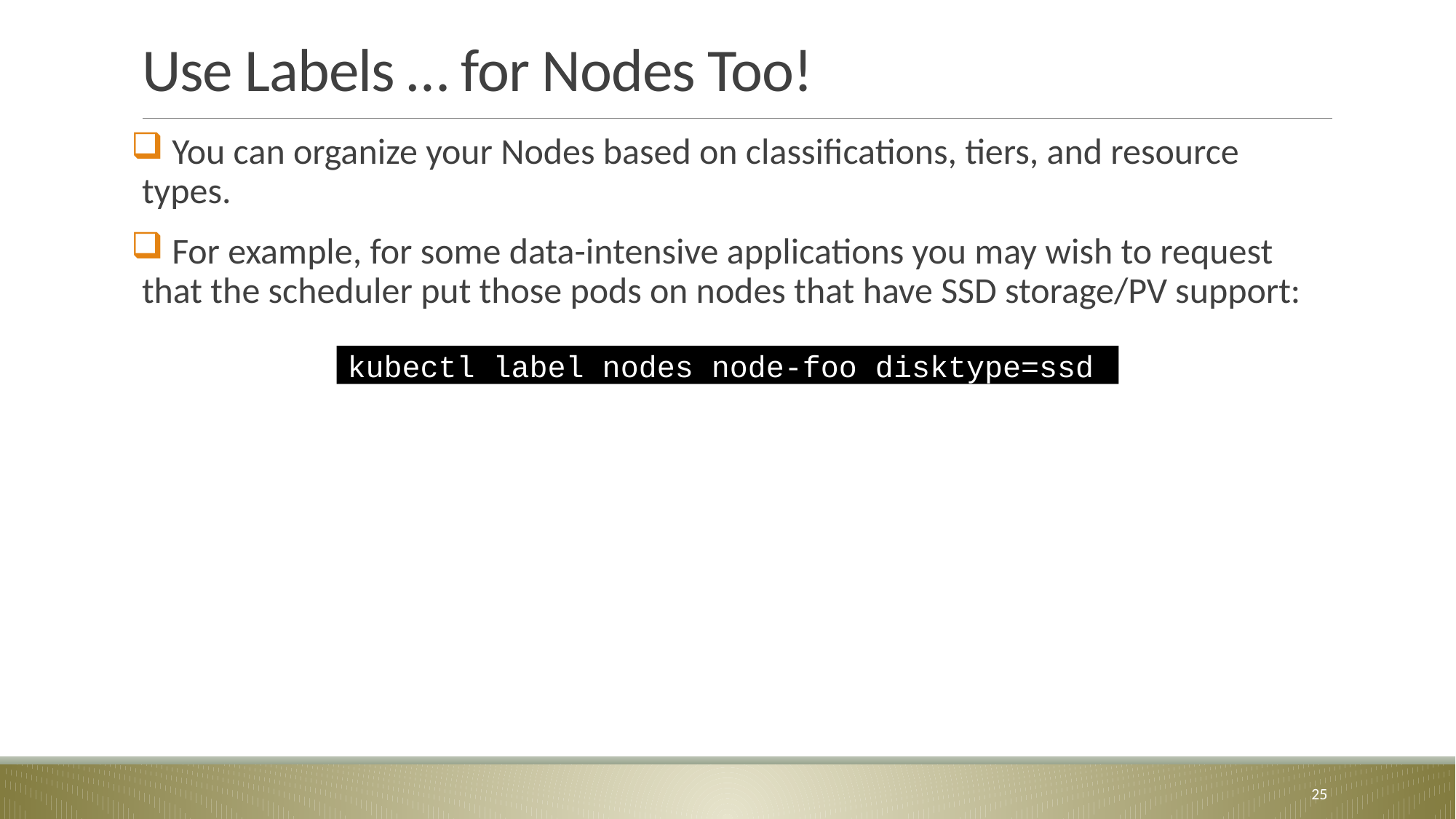

# Use Labels … for Nodes Too!
 You can organize your Nodes based on classifications, tiers, and resource types.
 For example, for some data-intensive applications you may wish to request that the scheduler put those pods on nodes that have SSD storage/PV support:

kubectl label nodes node-foo disktype=ssd

25